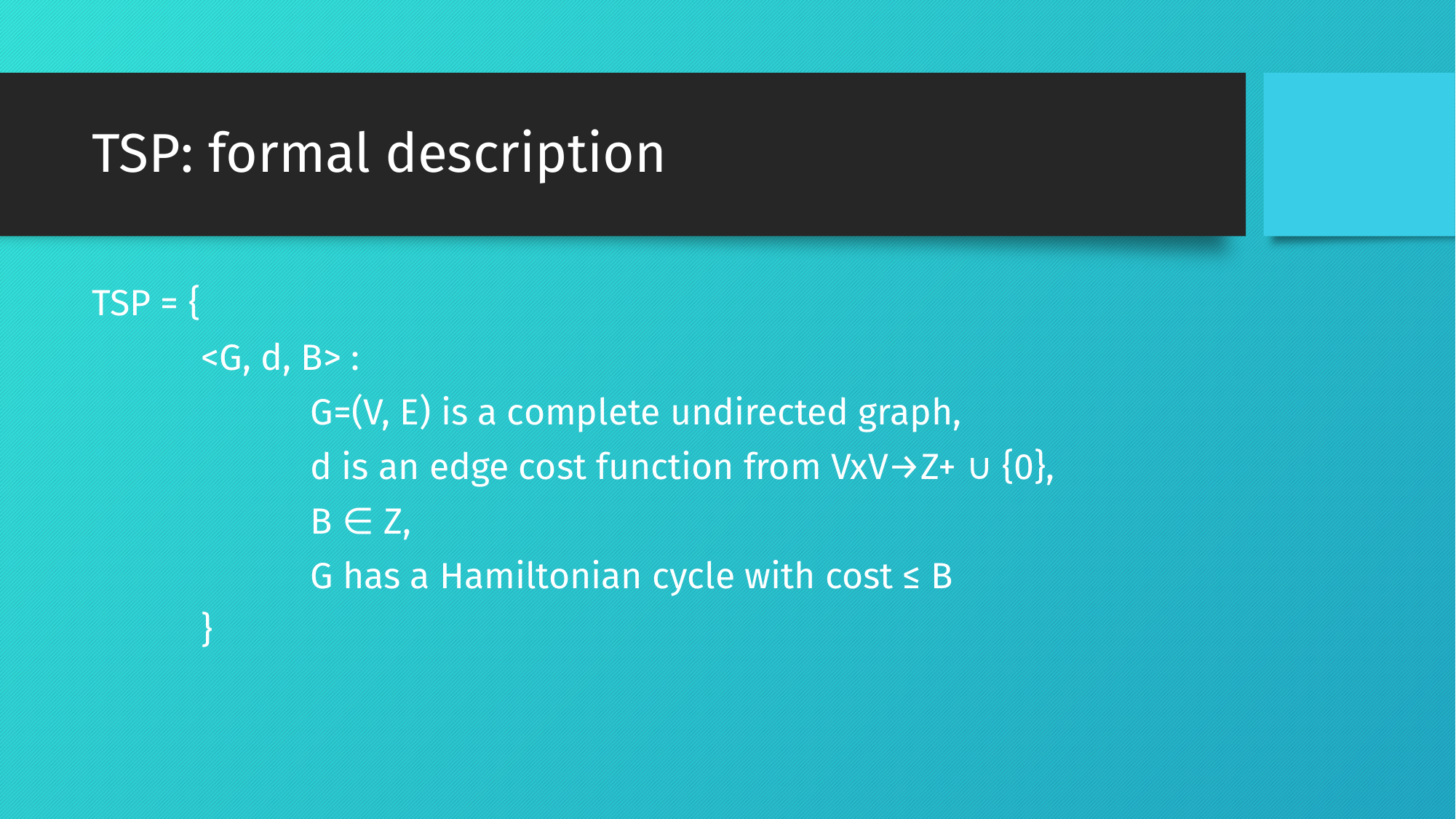

# TSP: formal description
TSP = {
	<G, d, B> :
		G=(V, E) is a complete undirected graph,
		d is an edge cost function from VxV→Z+ ∪ {0},
		B ∈ Z,
		G has a Hamiltonian cycle with cost ≤ B
	}